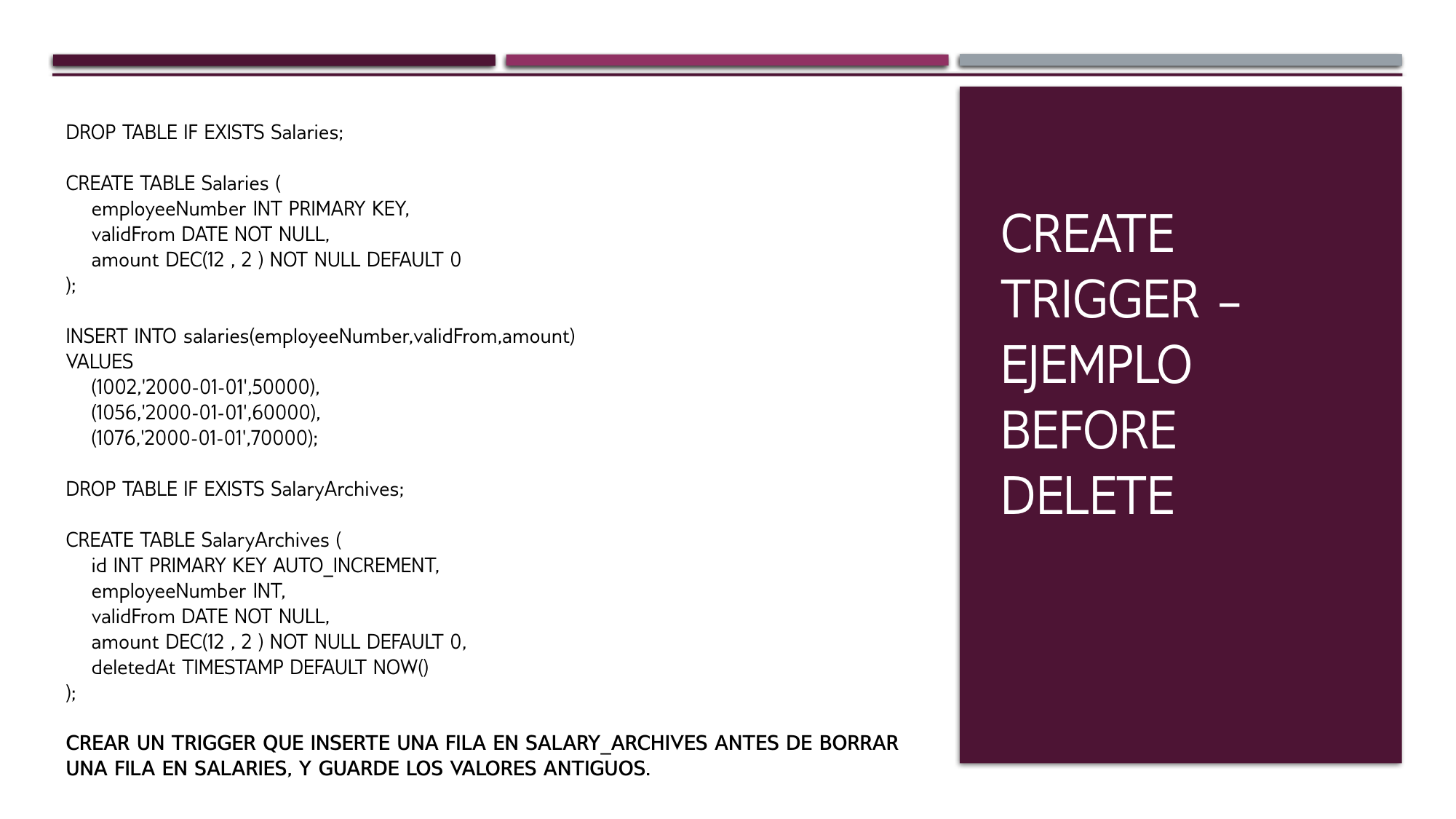

DROP TABLE IF EXISTS Salaries;

CREATE TABLE Salaries (
    employeeNumber INT PRIMARY KEY,
    validFrom DATE NOT NULL,
    amount DEC(12 , 2 ) NOT NULL DEFAULT 0
);

INSERT INTO salaries(employeeNumber,validFrom,amount)
VALUES
    (1002,'2000-01-01',50000),
    (1056,'2000-01-01',60000),
    (1076,'2000-01-01',70000);

DROP TABLE IF EXISTS SalaryArchives;

CREATE TABLE SalaryArchives (
    id INT PRIMARY KEY AUTO_INCREMENT,
    employeeNumber INT,
    validFrom DATE NOT NULL,
    amount DEC(12 , 2 ) NOT NULL DEFAULT 0,
    deletedAt TIMESTAMP DEFAULT NOW()
);

CREAR UN TRIGGER QUE INSERTE UNA FILA EN SALARY_ARCHIVES ANTES DE BORRAR UNA FILA EN SALARIES, Y GUARDE LOS VALORES ANTIGUOS.
# CREATE TRIGGER – EJEMPLO BEFORE DELETE